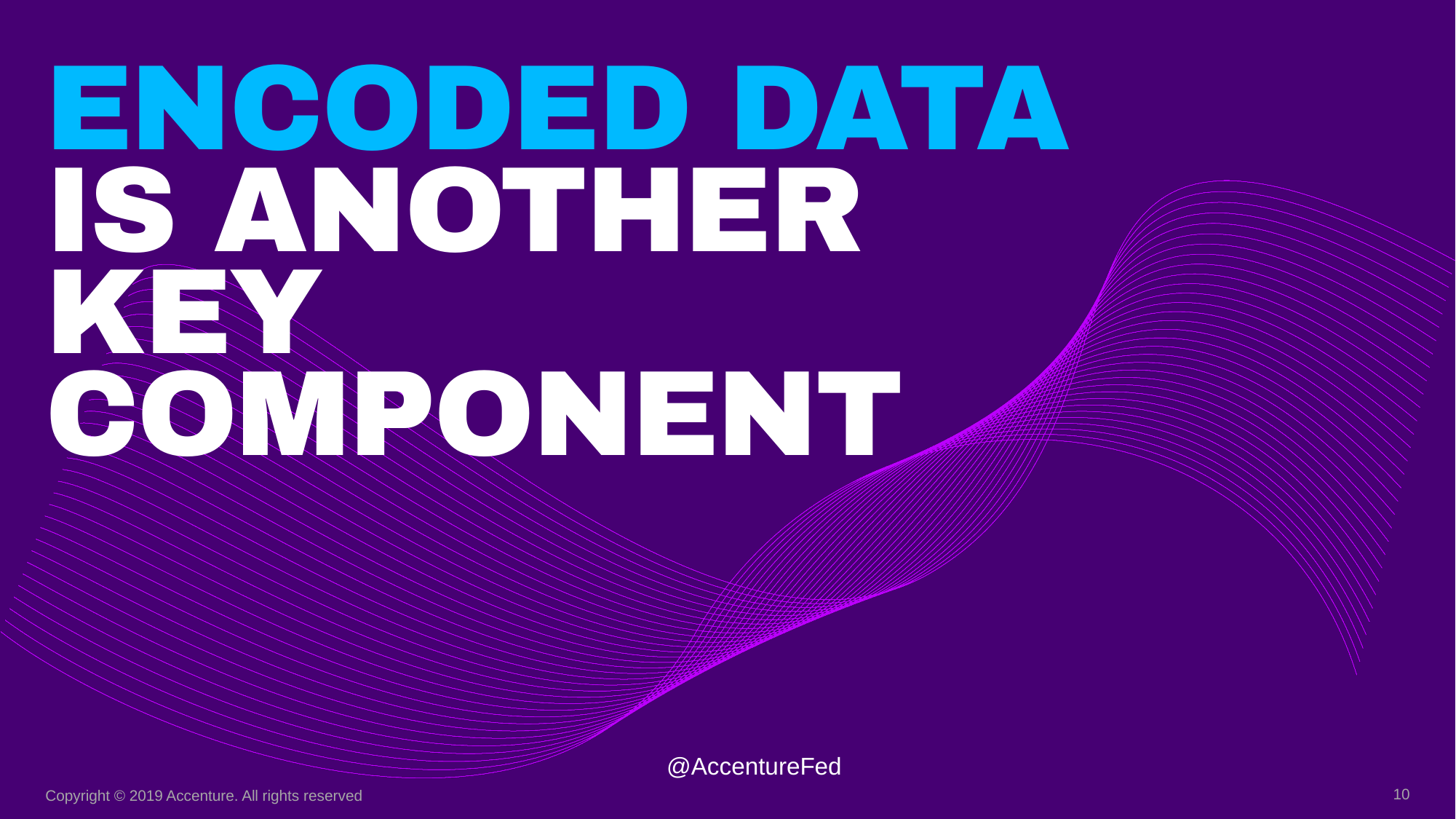

# Encoded data is another key component
@AccentureFed